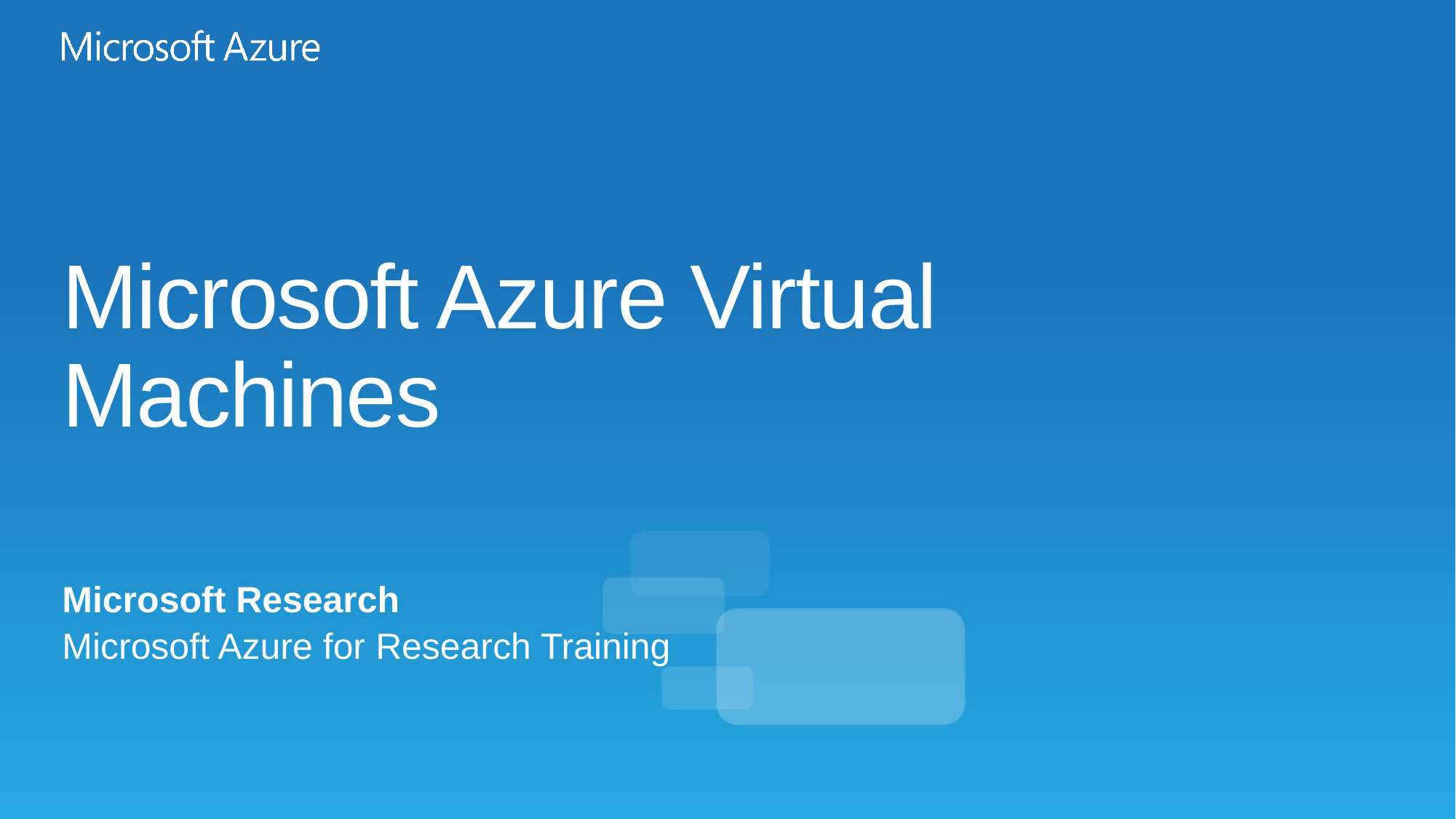

# Microsoft Azure Virtual Machines
Microsoft Research
Microsoft Azure for Research Training